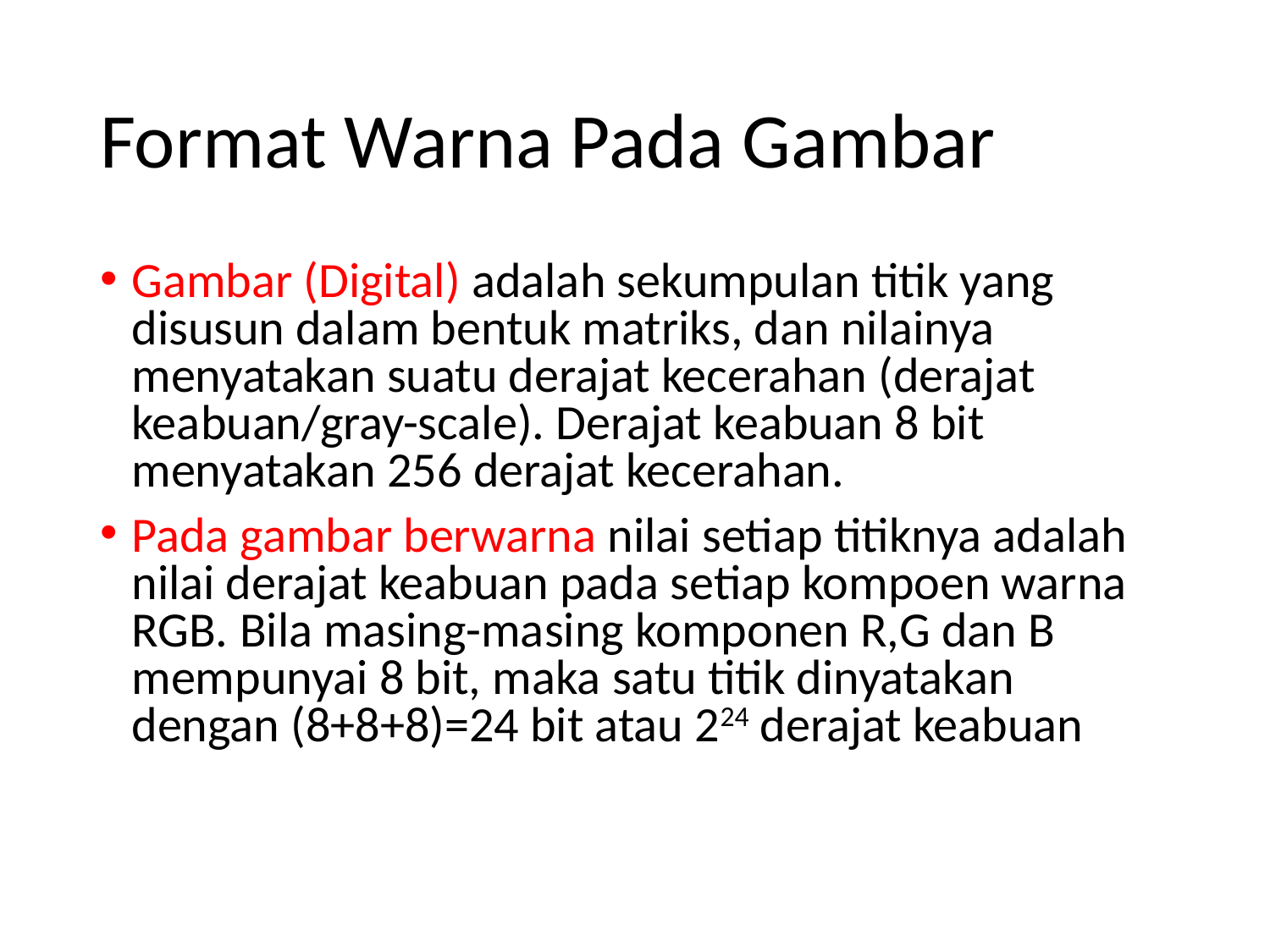

# Format Warna Pada Gambar
Gambar (Digital) adalah sekumpulan titik yang disusun dalam bentuk matriks, dan nilainya menyatakan suatu derajat kecerahan (derajat keabuan/gray-scale). Derajat keabuan 8 bit menyatakan 256 derajat kecerahan.
Pada gambar berwarna nilai setiap titiknya adalah nilai derajat keabuan pada setiap kompoen warna RGB. Bila masing-masing komponen R,G dan B mempunyai 8 bit, maka satu titik dinyatakan dengan (8+8+8)=24 bit atau 224 derajat keabuan